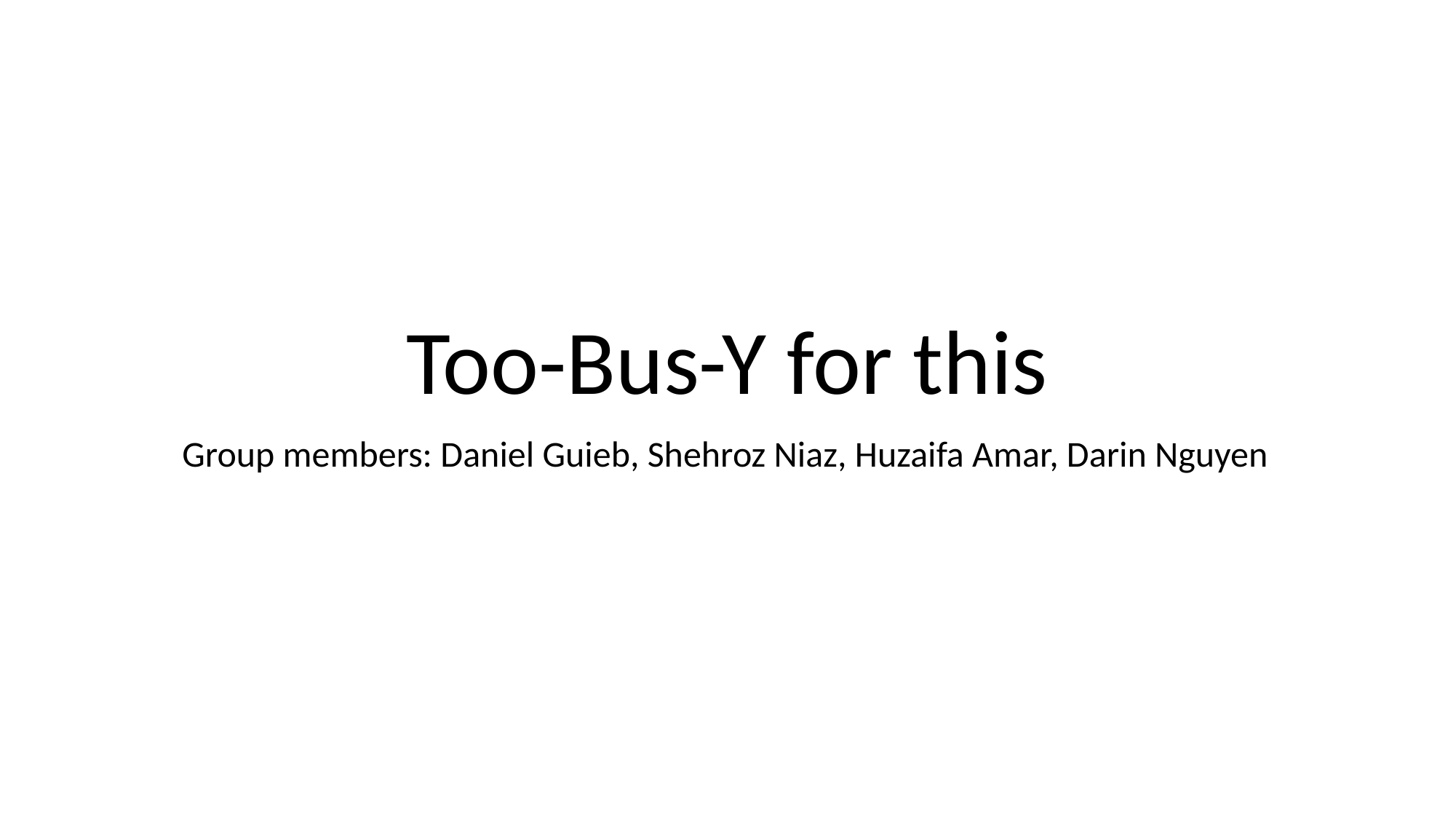

# Too-Bus-Y for this
Group members: Daniel Guieb, Shehroz Niaz, Huzaifa Amar, Darin Nguyen